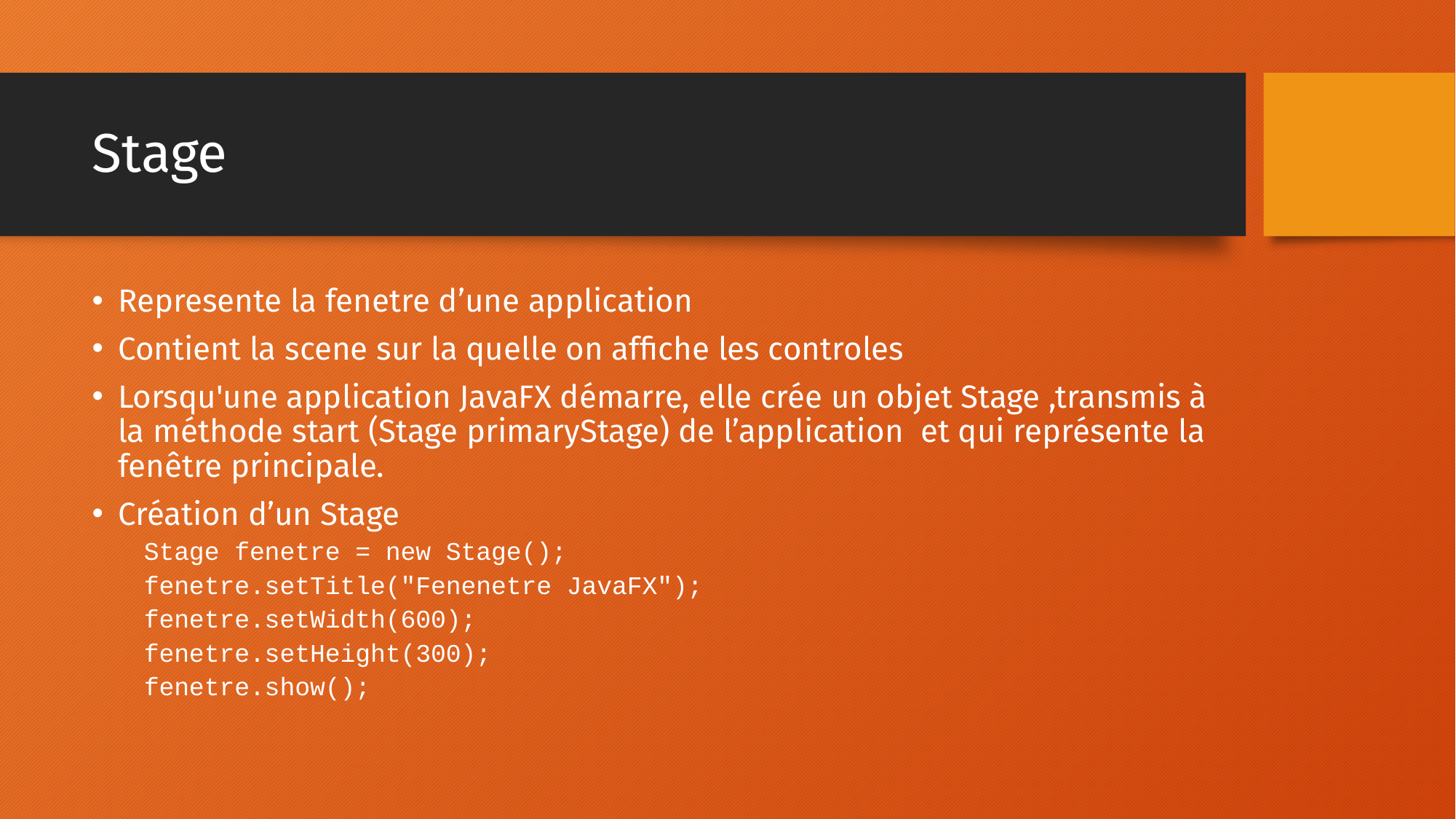

# Stage
Represente la fenetre d’une application
Contient la scene sur la quelle on affiche les controles
Lorsqu'une application JavaFX démarre, elle crée un objet Stage ,transmis à la méthode start (Stage primaryStage) de l’application  et qui représente la fenêtre principale.
Création d’un Stage
Stage fenetre = new Stage();
fenetre.setTitle("Fenenetre JavaFX");
fenetre.setWidth(600);
fenetre.setHeight(300);
fenetre.show();